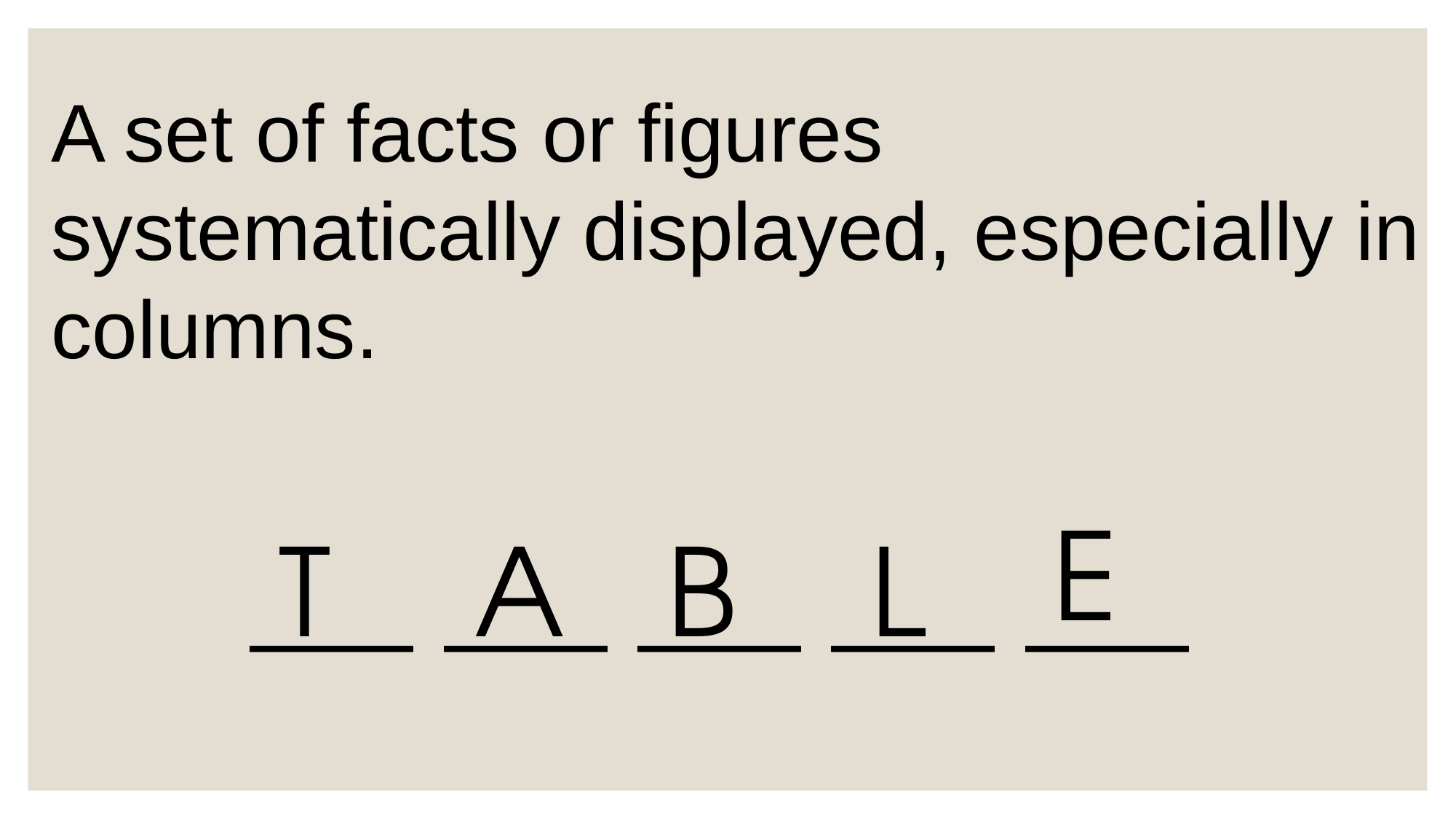

A set of facts or figures  systematically displayed, especially in columns.

E
B
A
L
T
___ ___ ___ ___ ___